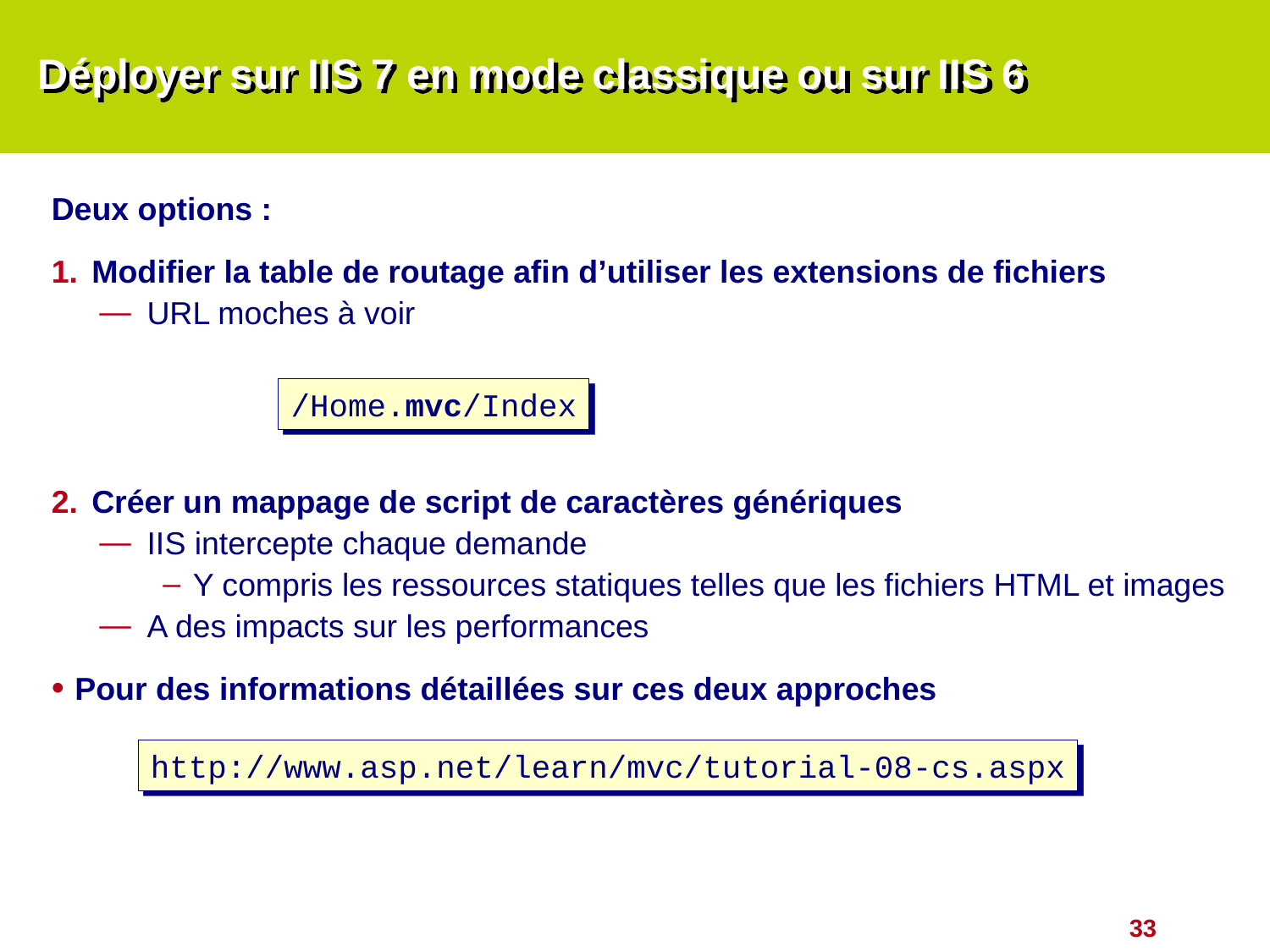

# Déployer sur IIS 7 en mode classique ou sur IIS 6
Deux options :
Modifier la table de routage afin d’utiliser les extensions de fichiers
URL moches à voir

Créer un mappage de script de caractères génériques
IIS intercepte chaque demande
Y compris les ressources statiques telles que les fichiers HTML et images
A des impacts sur les performances
Pour des informations détaillées sur ces deux approches

/Home.mvc/Index
http://www.asp.net/learn/mvc/tutorial-08-cs.aspx